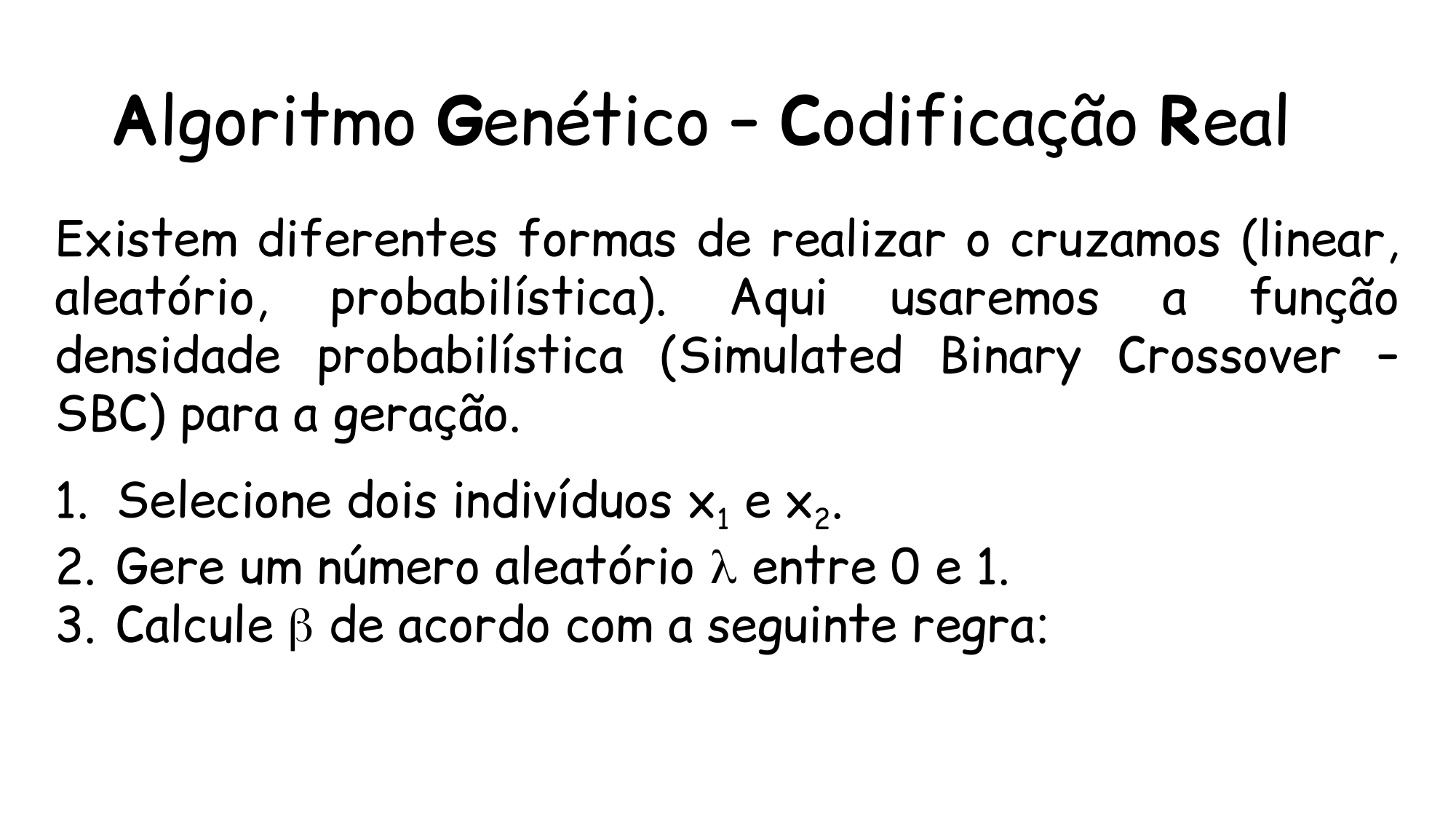

# Algoritmo Genético – Codificação Real
Existem diferentes formas de realizar o cruzamos (linear, aleatório, probabilística). Aqui usaremos a função densidade probabilística (Simulated Binary Crossover – SBC) para a geração.
Selecione dois indivíduos x1 e x2.
Gere um número aleatório λ entre 0 e 1.
Calcule β de acordo com a seguinte regra: